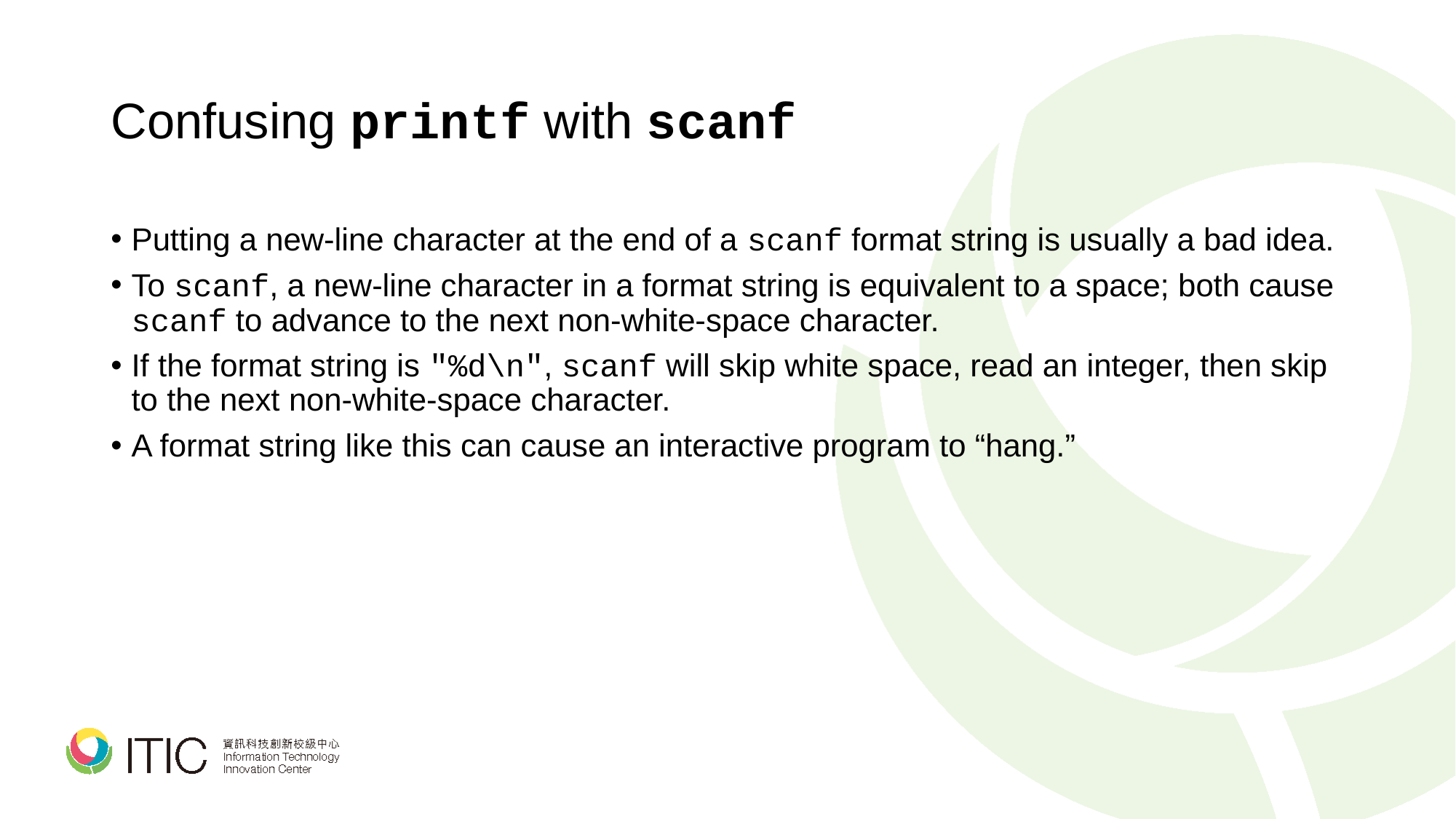

# Confusing printf with scanf
Putting a new-line character at the end of a scanf format string is usually a bad idea.
To scanf, a new-line character in a format string is equivalent to a space; both cause scanf to advance to the next non-white-space character.
If the format string is "%d\n", scanf will skip white space, read an integer, then skip to the next non-white-space character.
A format string like this can cause an interactive program to “hang.”
32